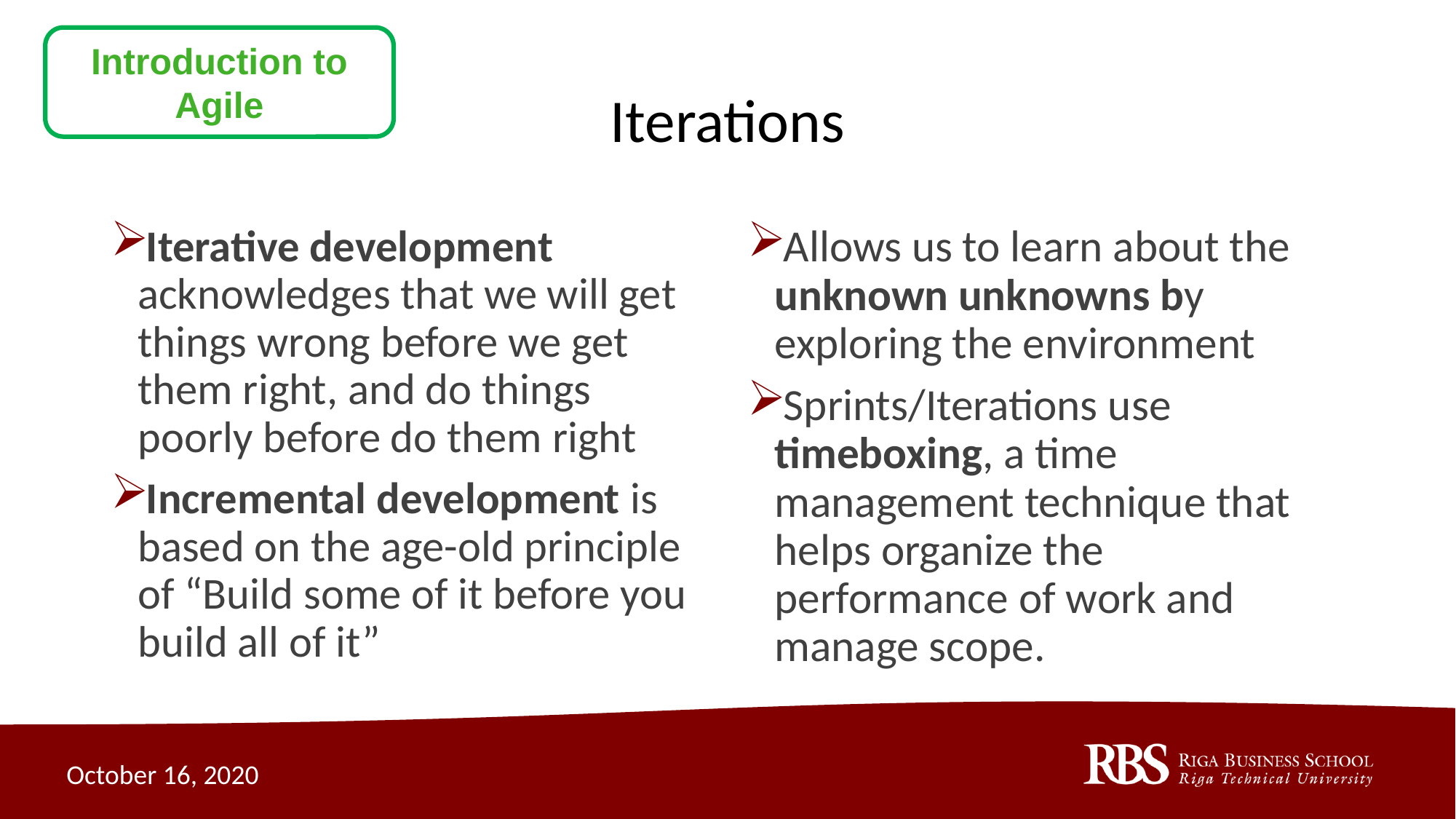

Introduction to Agile
# Iterations
Iterative development acknowledges that we will get things wrong before we get them right, and do things poorly before do them right
Incremental development is based on the age-old principle of “Build some of it before you build all of it”

Allows us to learn about the unknown unknowns by exploring the environment
Sprints/Iterations use timeboxing, a time management technique that helps organize the performance of work and manage scope.

October 16, 2020